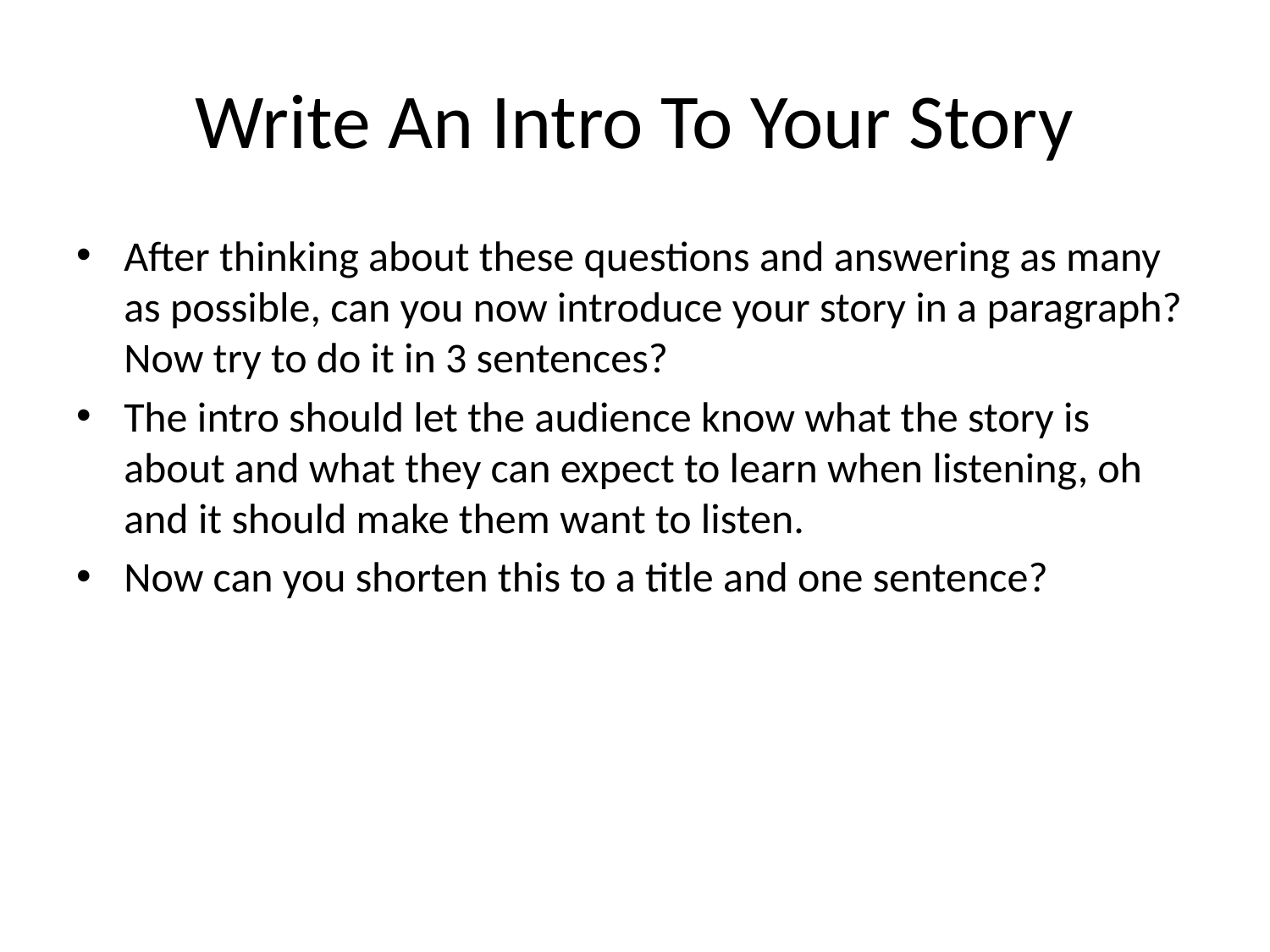

# Write An Intro To Your Story
After thinking about these questions and answering as many as possible, can you now introduce your story in a paragraph? Now try to do it in 3 sentences?
The intro should let the audience know what the story is about and what they can expect to learn when listening, oh and it should make them want to listen.
Now can you shorten this to a title and one sentence?